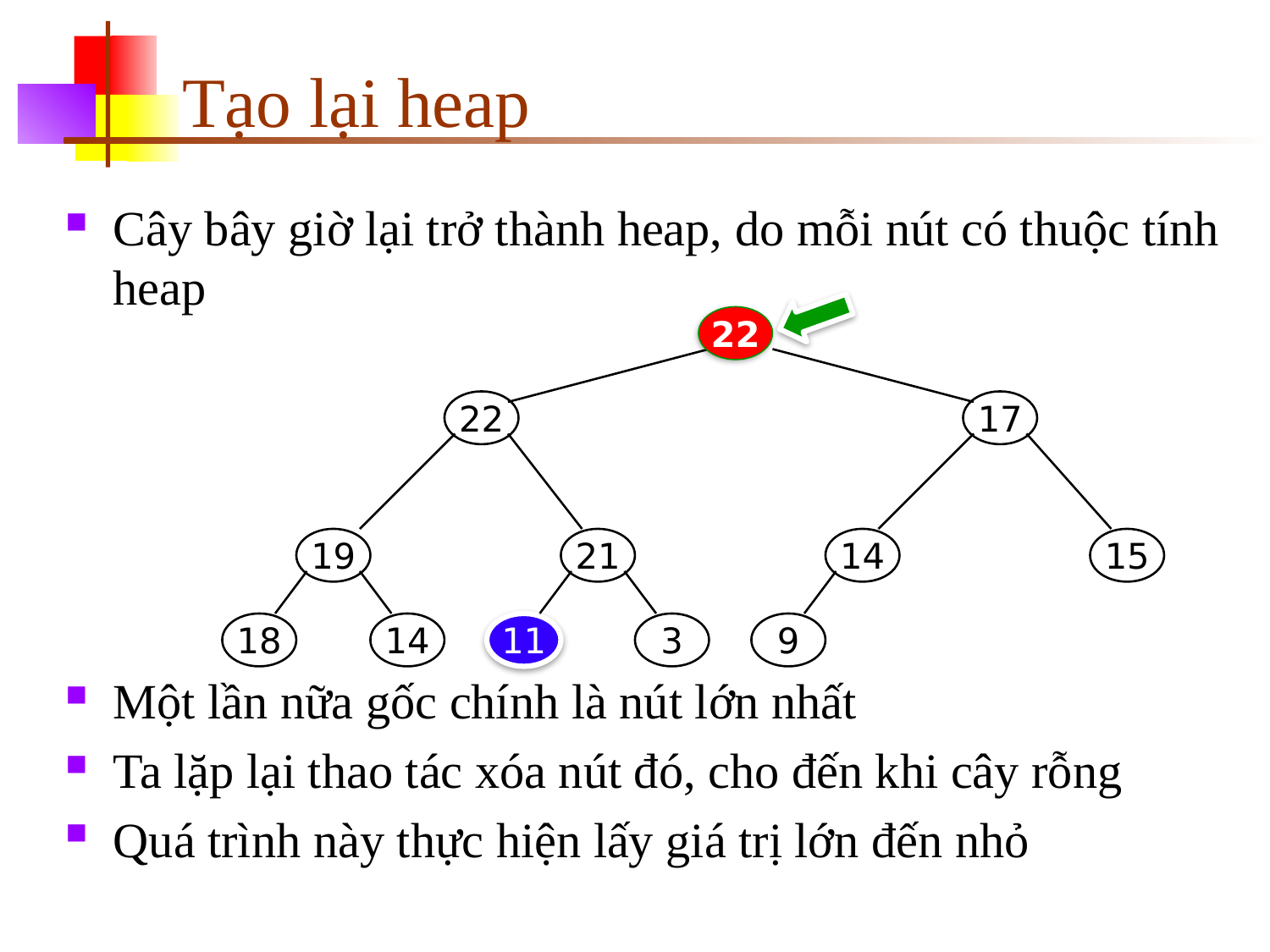

# Tạo lại heap
Cây bây giờ lại trở thành heap, do mỗi nút có thuộc tính heap

Một lần nữa gốc chính là nút lớn nhất
Ta lặp lại thao tác xóa nút đó, cho đến khi cây rỗng
Quá trình này thực hiện lấy giá trị lớn đến nhỏ

22

22
17

19
21
14
15

18
14
11
3
9